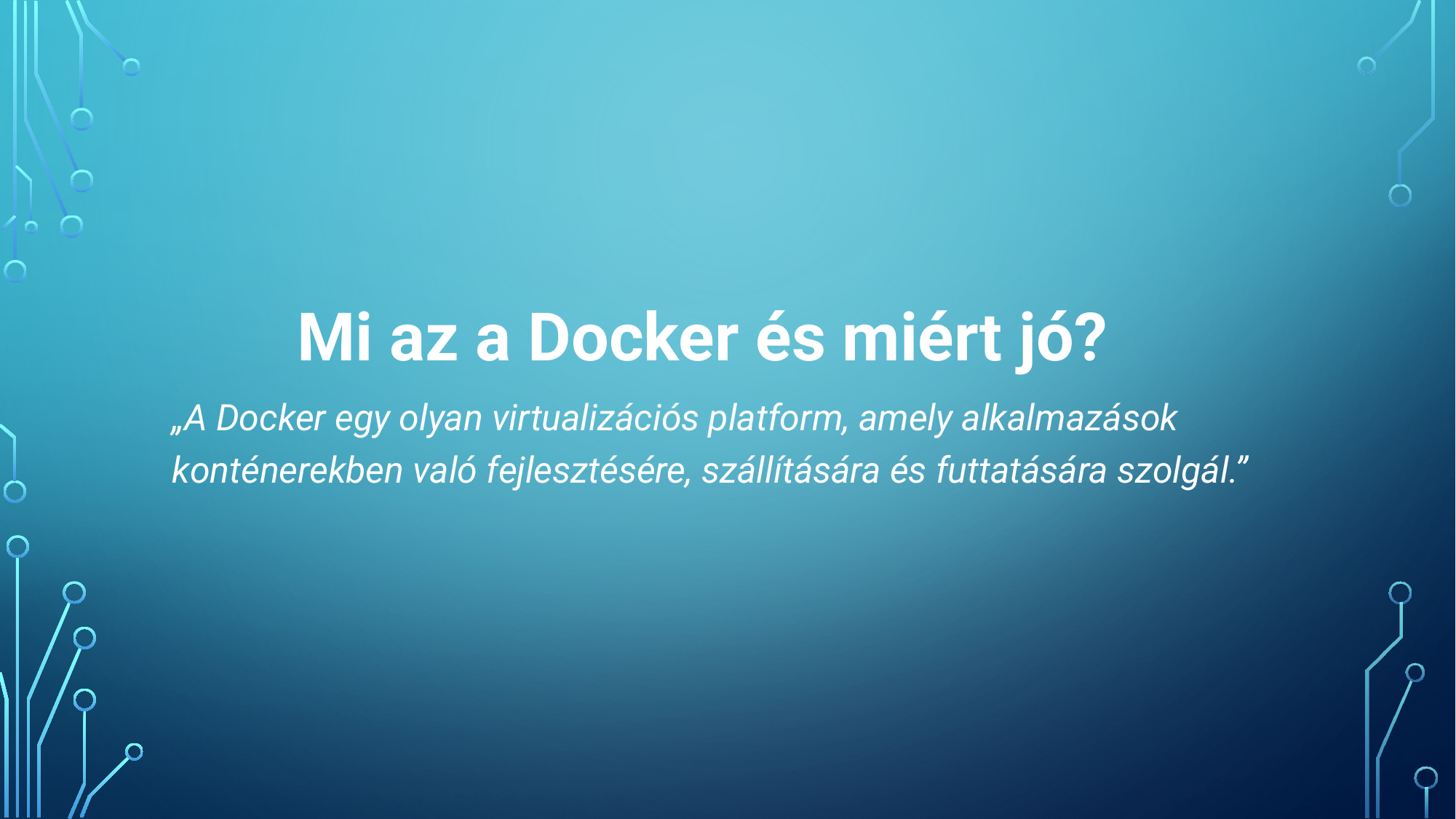

Mi az a Docker és miért jó?
„A Docker egy olyan virtualizációs platform, amely alkalmazások konténerekben való fejlesztésére, szállítására és futtatására szolgál.”